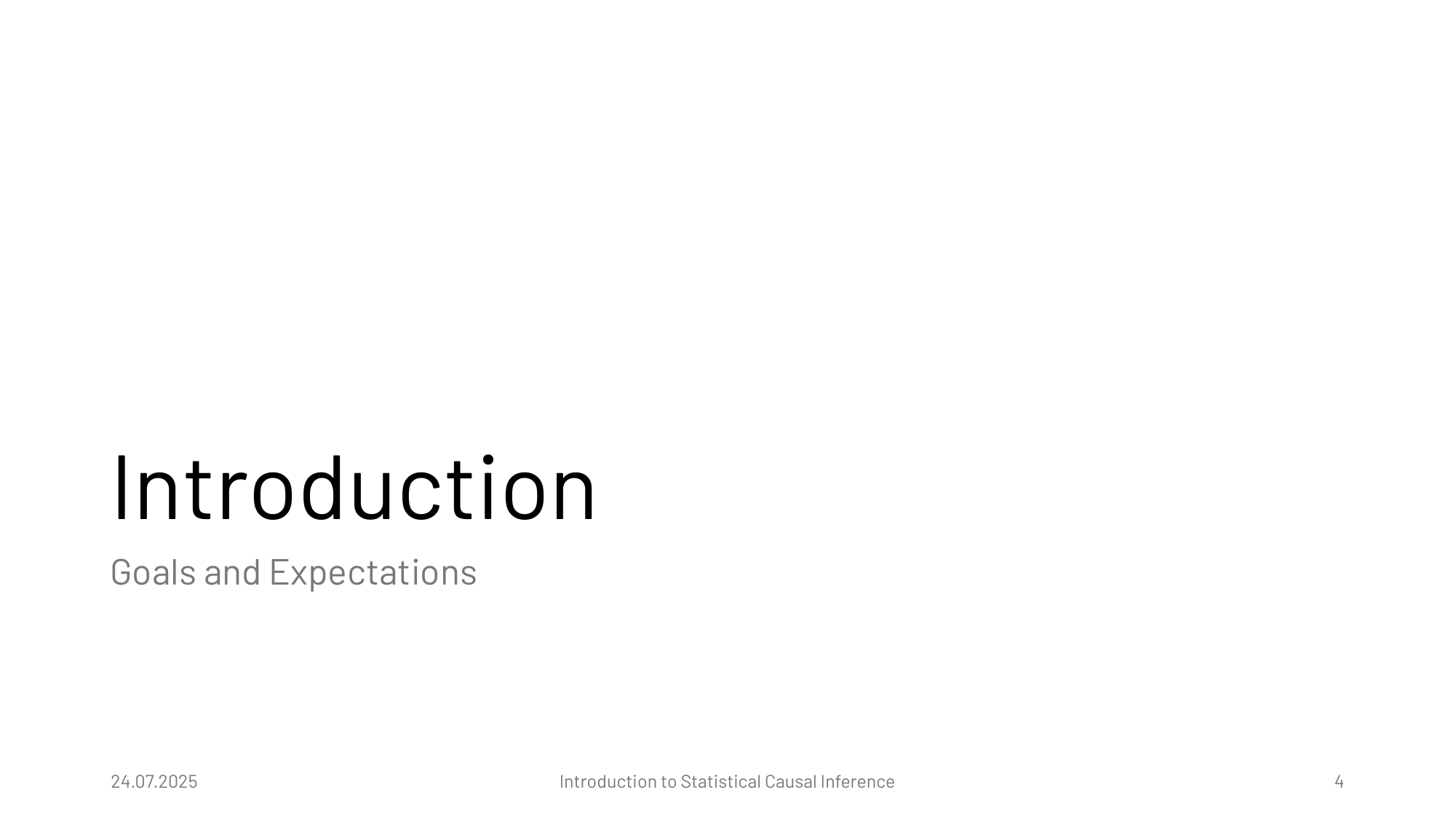

# Introduction
Goals and Expectations
24.07.2025
Introduction to Statistical Causal Inference
4